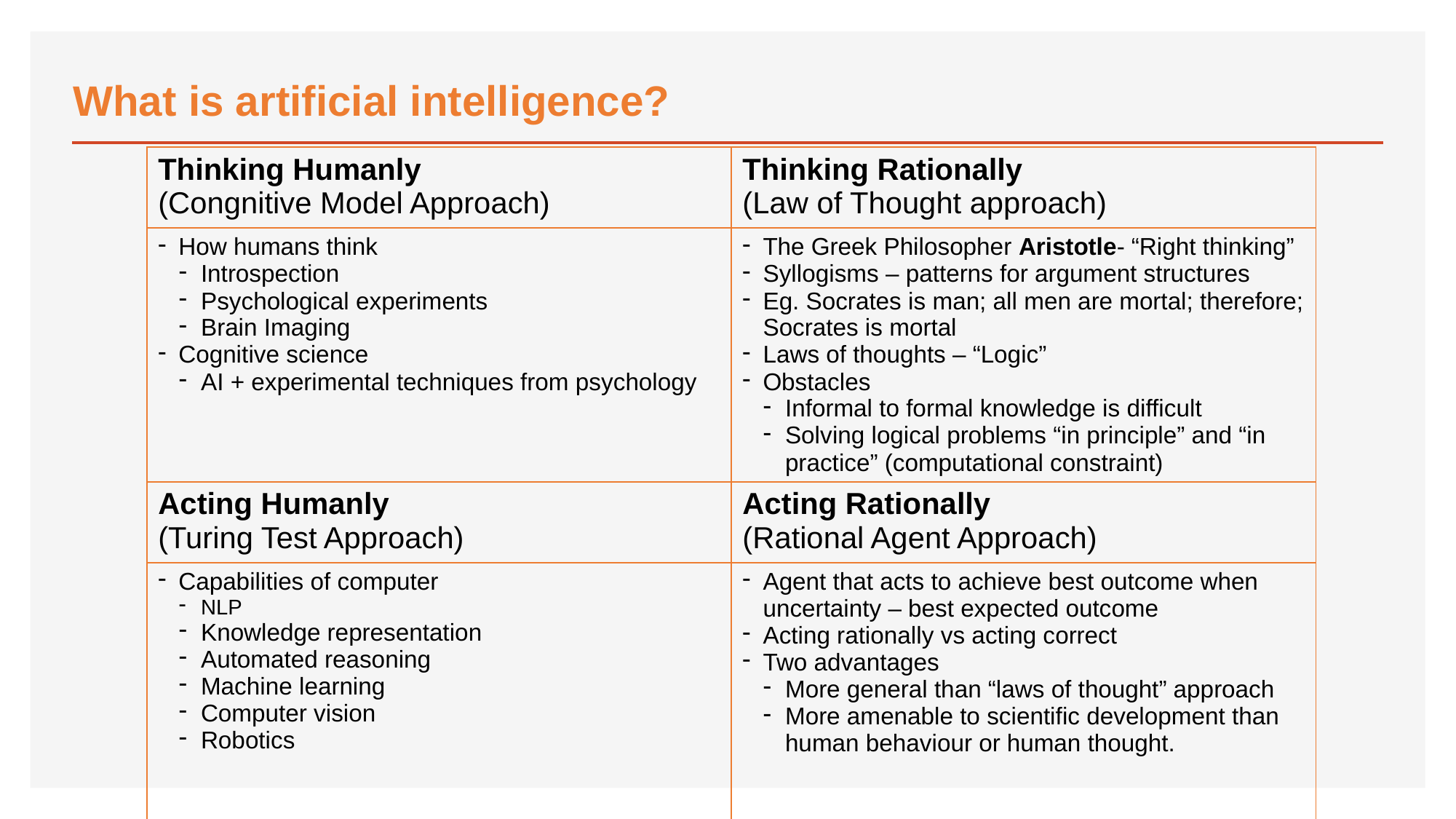

# What is artificial intelligence?
| Thinking Humanly (Congnitive Model Approach) | Thinking Rationally (Law of Thought approach) |
| --- | --- |
| How humans think Introspection Psychological experiments Brain Imaging Cognitive science AI + experimental techniques from psychology | The Greek Philosopher Aristotle- “Right thinking” Syllogisms – patterns for argument structures Eg. Socrates is man; all men are mortal; therefore; Socrates is mortal Laws of thoughts – “Logic” Obstacles Informal to formal knowledge is difficult Solving logical problems “in principle” and “in practice” (computational constraint) |
| Acting Humanly (Turing Test Approach) | Acting Rationally (Rational Agent Approach) |
| Capabilities of computer NLP Knowledge representation Automated reasoning Machine learning Computer vision Robotics | Agent that acts to achieve best outcome when uncertainty – best expected outcome Acting rationally vs acting correct Two advantages More general than “laws of thought” approach More amenable to scientific development than human behaviour or human thought. |